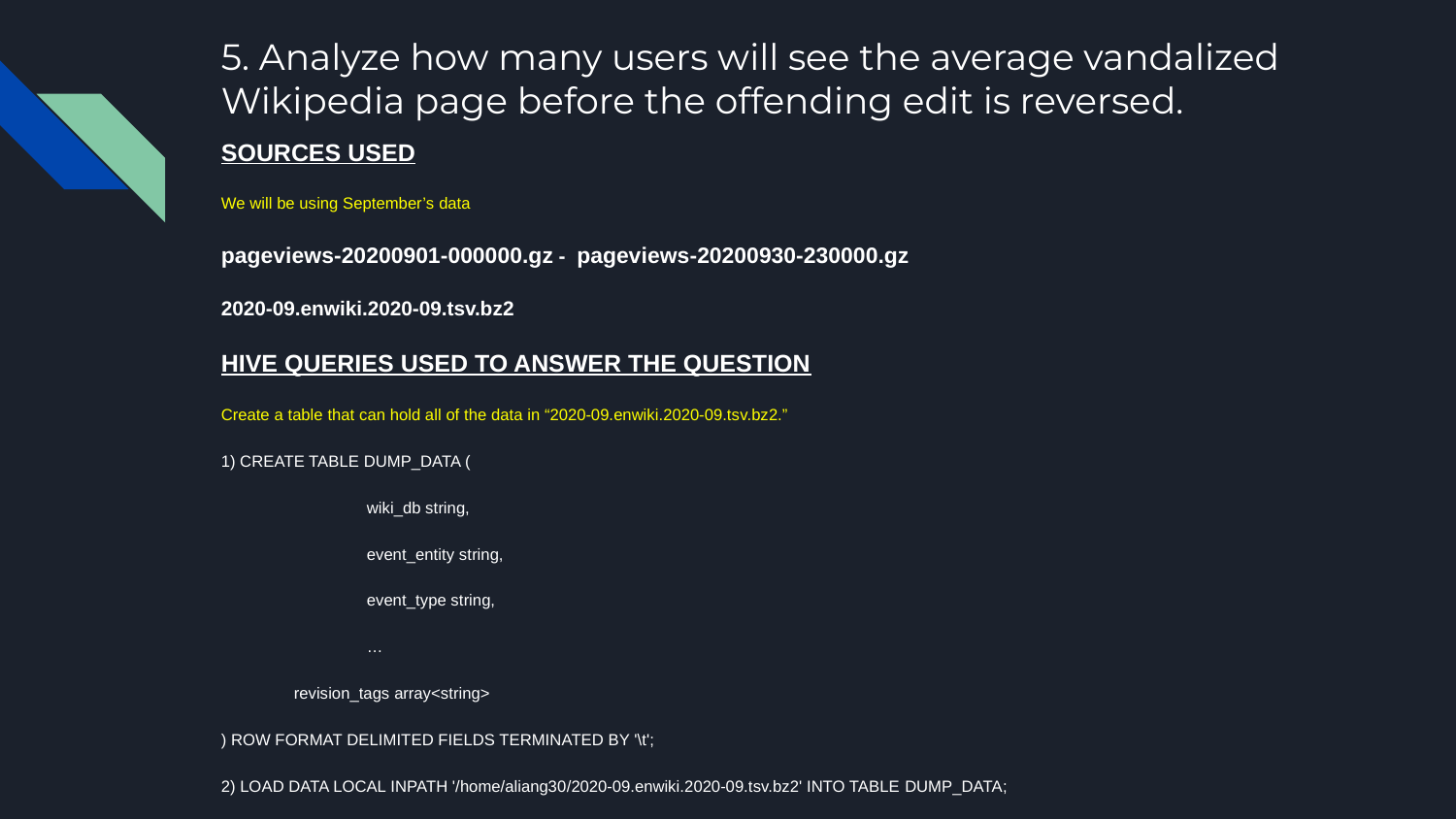

# 5. Analyze how many users will see the average vandalized Wikipedia page before the offending edit is reversed.

SOURCES USED
We will be using September’s data
pageviews-20200901-000000.gz -  pageviews-20200930-230000.gz
2020-09.enwiki.2020-09.tsv.bz2
HIVE QUERIES USED TO ANSWER THE QUESTION
Create a table that can hold all of the data in “2020-09.enwiki.2020-09.tsv.bz2.”
1) CREATE TABLE DUMP_DATA (
	wiki_db string,
	event_entity string,
	event_type string,
	…
revision_tags array<string>
) ROW FORMAT DELIMITED FIELDS TERMINATED BY '\t';
2) LOAD DATA LOCAL INPATH '/home/aliang30/2020-09.enwiki.2020-09.tsv.bz2' INTO TABLE DUMP_DATA;